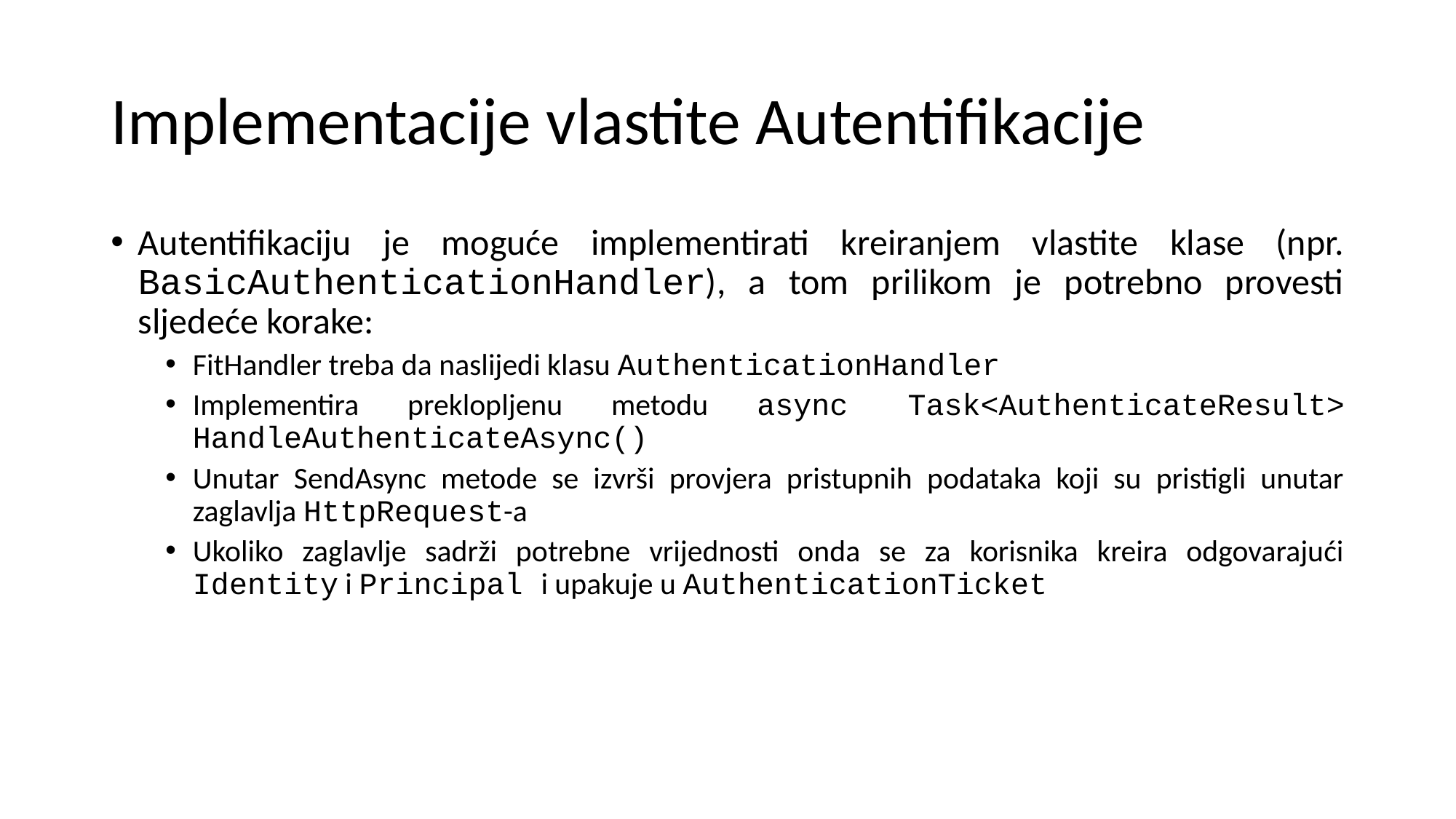

# Implementacije vlastite Autentifikacije
Autentifikaciju je moguće implementirati kreiranjem vlastite klase (npr. BasicAuthenticationHandler), a tom prilikom je potrebno provesti sljedeće korake:
FitHandler treba da naslijedi klasu AuthenticationHandler
Implementira preklopljenu metodu async Task<AuthenticateResult> HandleAuthenticateAsync()
Unutar SendAsync metode se izvrši provjera pristupnih podataka koji su pristigli unutar zaglavlja HttpRequest-a
Ukoliko zaglavlje sadrži potrebne vrijednosti onda se za korisnika kreira odgovarajući Identity i Principal i upakuje u AuthenticationTicket